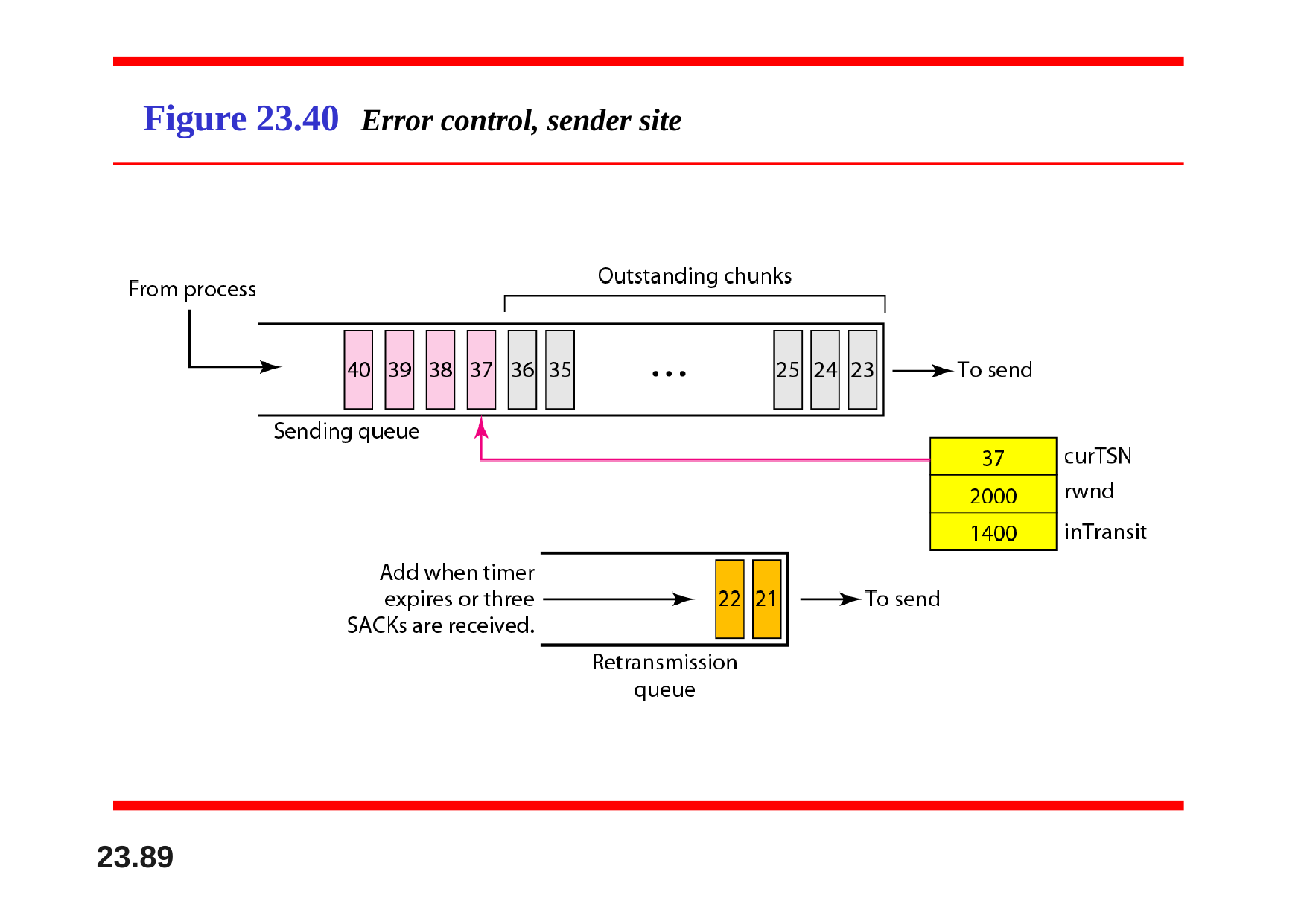

# Figure 23.40	Error control, sender site

23.89